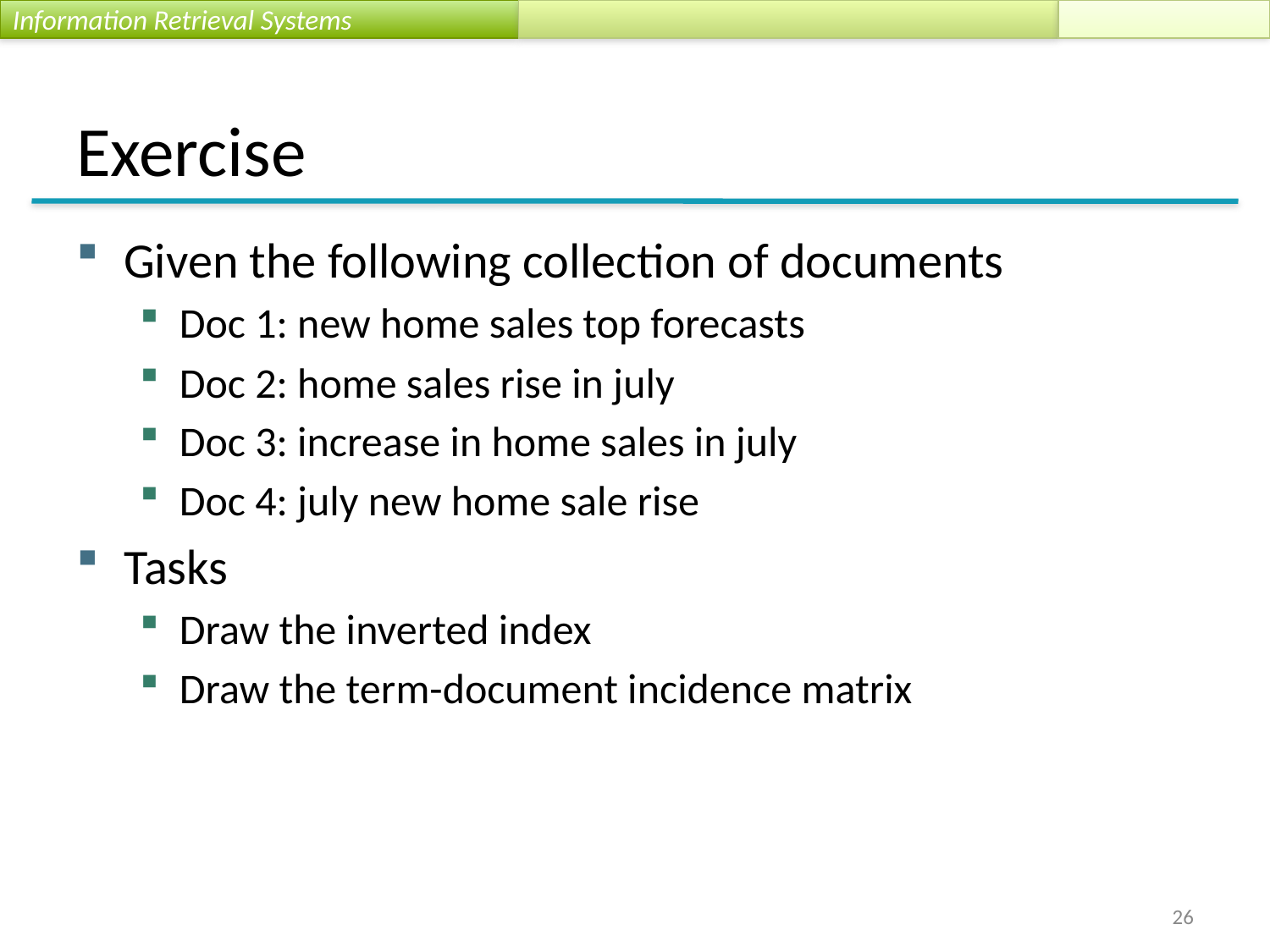

# Exercise
Given the following collection of documents
Doc 1: new home sales top forecasts
Doc 2: home sales rise in july
Doc 3: increase in home sales in july
Doc 4: july new home sale rise
Tasks
Draw the inverted index
Draw the term-document incidence matrix

26